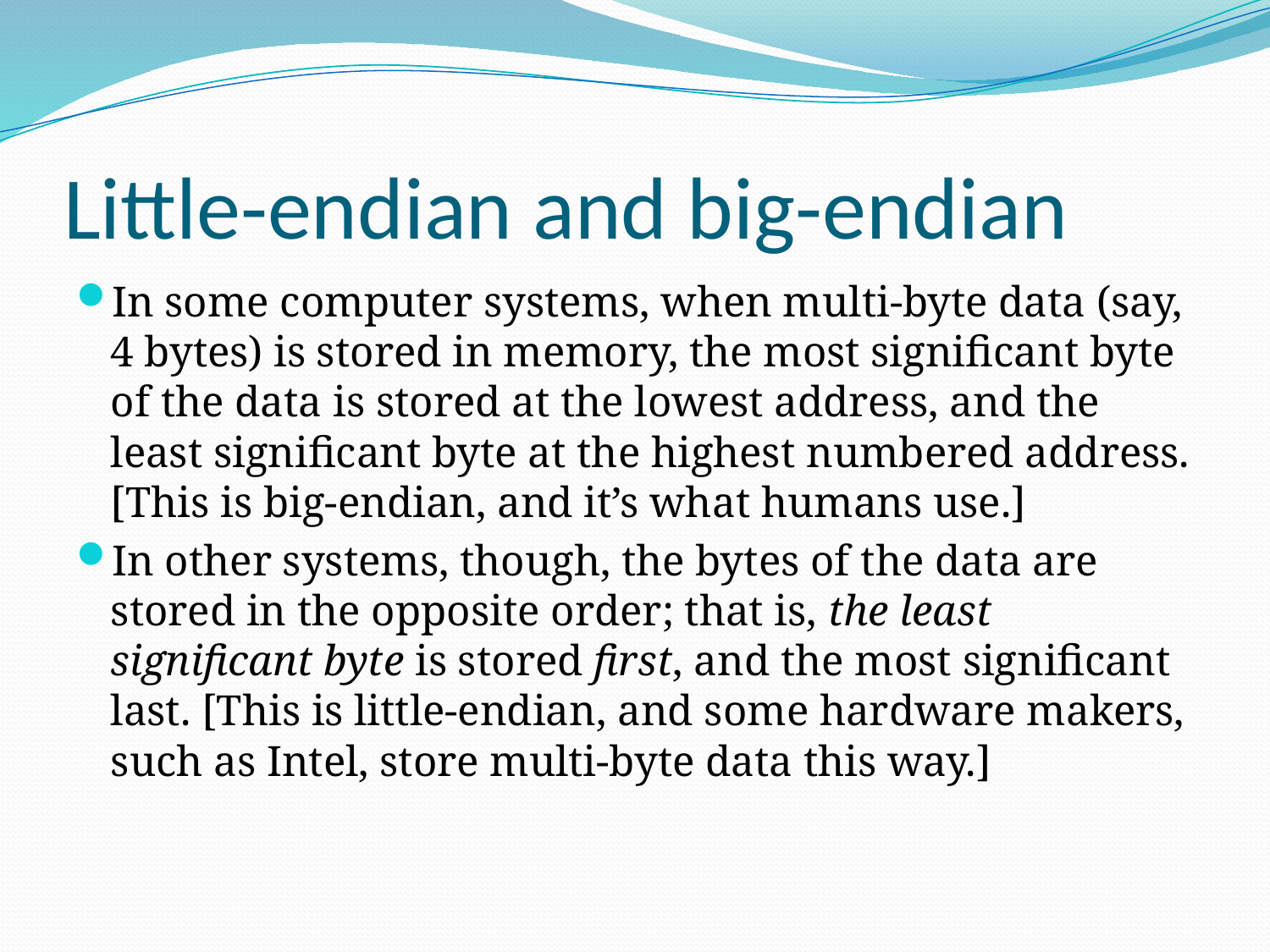

# Little-endian and big-endian
In some computer systems, when multi-byte data (say, 4 bytes) is stored in memory, the most significant byte of the data is stored at the lowest address, and the least significant byte at the highest numbered address. [This is big-endian, and it’s what humans use.]
In other systems, though, the bytes of the data are stored in the opposite order; that is, the least significant byte is stored first, and the most significant last. [This is little-endian, and some hardware makers, such as Intel, store multi-byte data this way.]